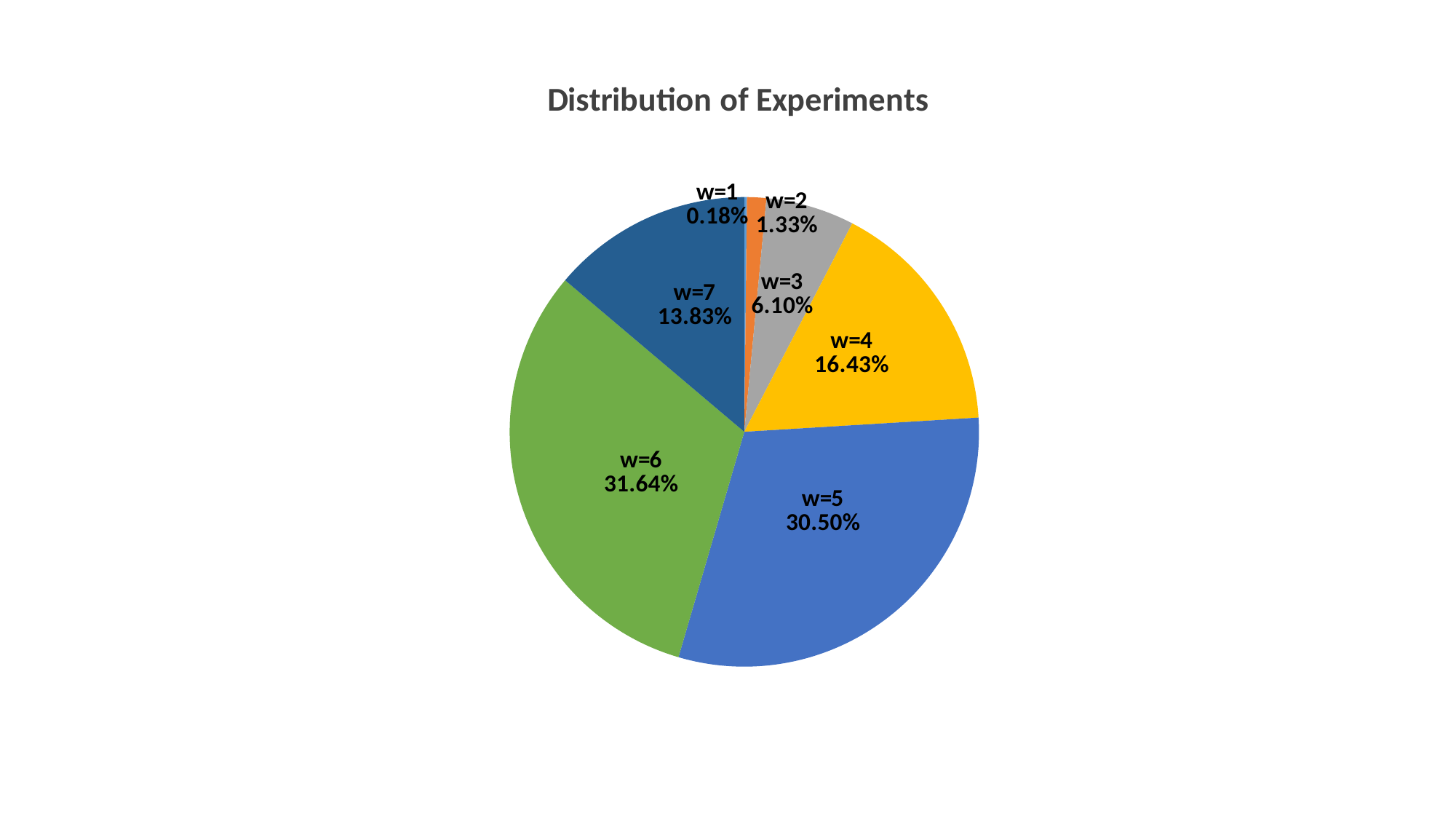

### Chart:

| Category | Distribution of Experiments | Column1 |
|---|---|---|
| w=1 | 3.0 | None |
| w=2 | 22.0 | None |
| w=3 | 101.0 | None |
| w=4 | 272.0 | None |
| w=5 | 505.0 | None |
| w=6 | 524.0 | None |
| w=7 | 229.0 | None |